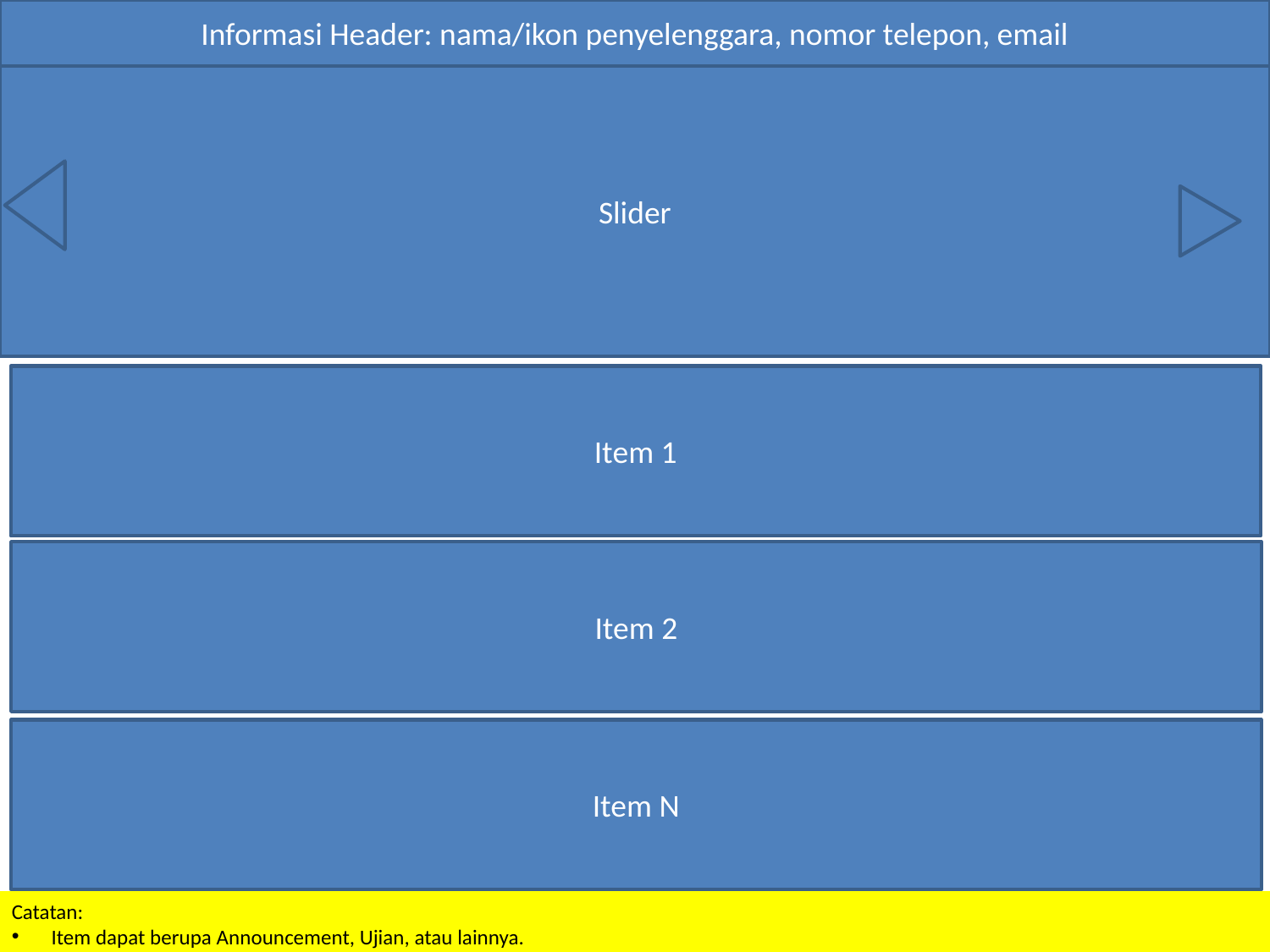

Informasi Header: nama/ikon penyelenggara, nomor telepon, email
Slider

Item 1
Item 2
Item N
Catatan:
Item dapat berupa Announcement, Ujian, atau lainnya.
Maksimal N adalah 200